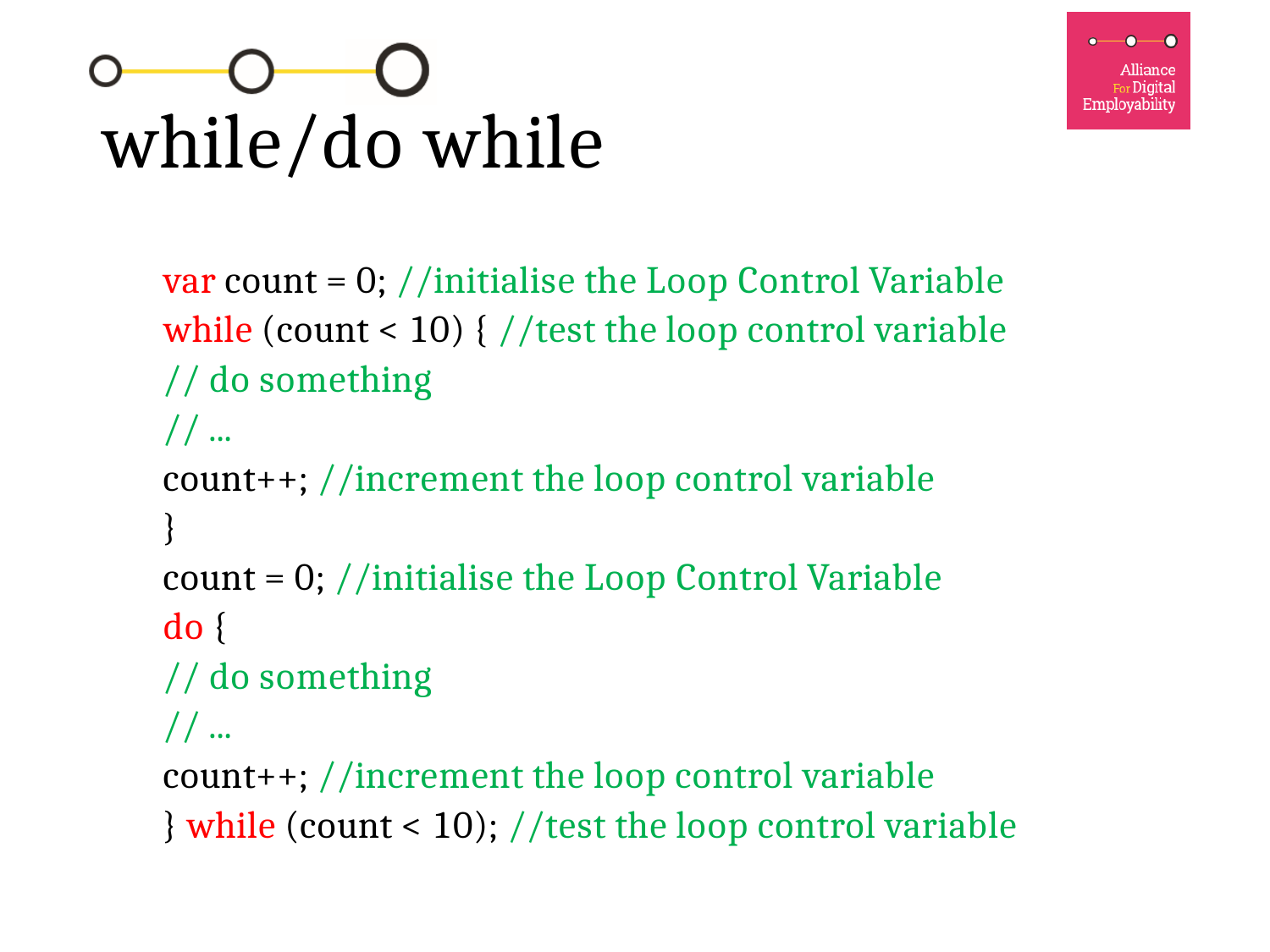

# while/do while
var count = 0; //initialise the Loop Control Variable
while (count < 10) { //test the loop control variable
	// do something
	// ...
	count++; //increment the loop control variable
}
count = 0; //initialise the Loop Control Variable
do {
	// do something
	// ...
	count++; //increment the loop control variable
} while (count < 10); //test the loop control variable